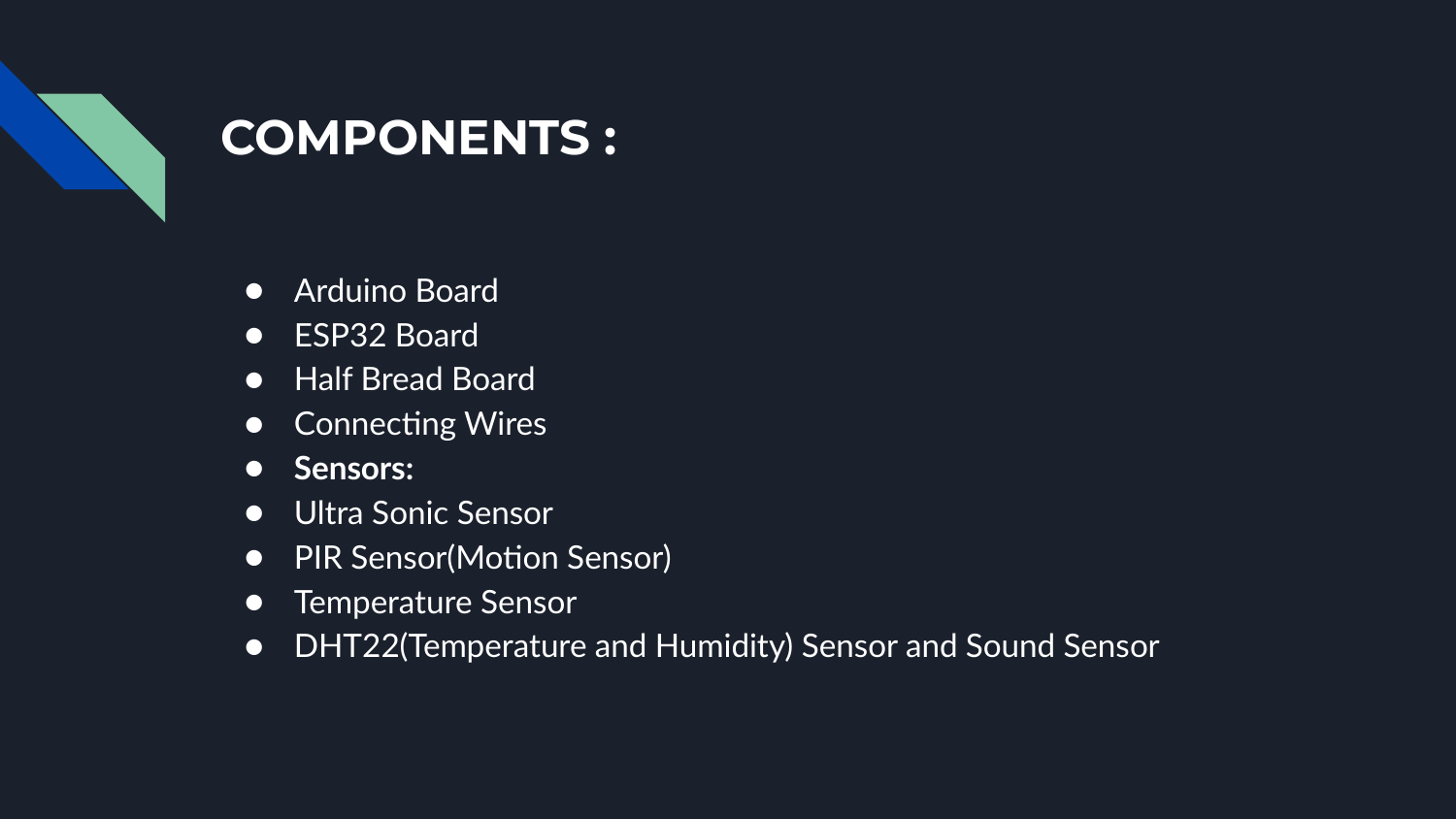

# COMPONENTS :
Arduino Board
ESP32 Board
Half Bread Board
Connecting Wires
Sensors:
Ultra Sonic Sensor
PIR Sensor(Motion Sensor)
Temperature Sensor
DHT22(Temperature and Humidity) Sensor and Sound Sensor